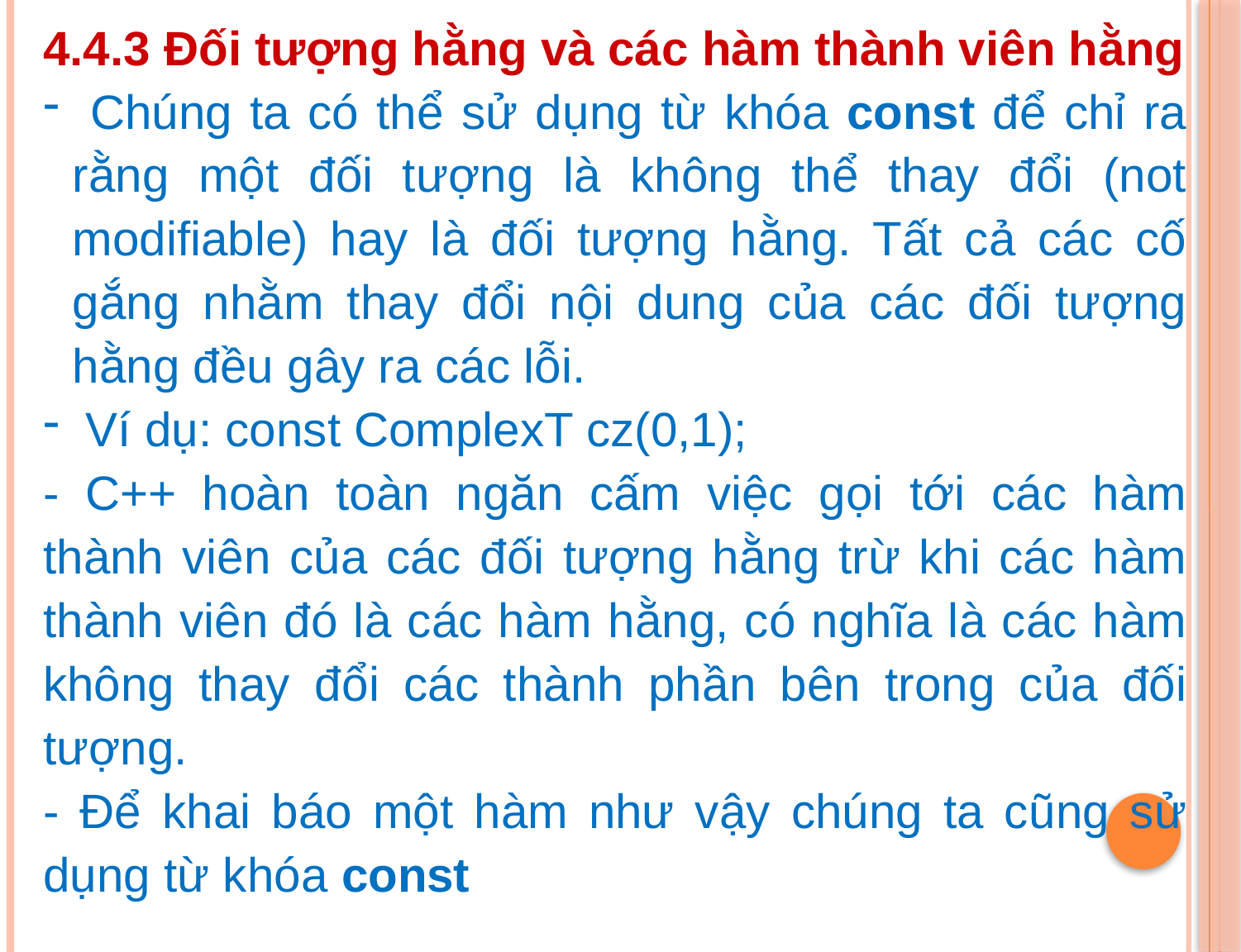

4.4.3 Đối tượng hằng và các hàm thành viên hằng
 Chúng ta có thể sử dụng từ khóa const để chỉ ra rằng một đối tượng là không thể thay đổi (not modifiable) hay là đối tượng hằng. Tất cả các cố gắng nhằm thay đổi nội dung của các đối tượng hằng đều gây ra các lỗi.
 Ví dụ: const ComplexT cz(0,1);
- C++ hoàn toàn ngăn cấm việc gọi tới các hàm thành viên của các đối tượng hằng trừ khi các hàm thành viên đó là các hàm hằng, có nghĩa là các hàm không thay đổi các thành phần bên trong của đối tượng.
- Để khai báo một hàm như vậy chúng ta cũng sử dụng từ khóa const